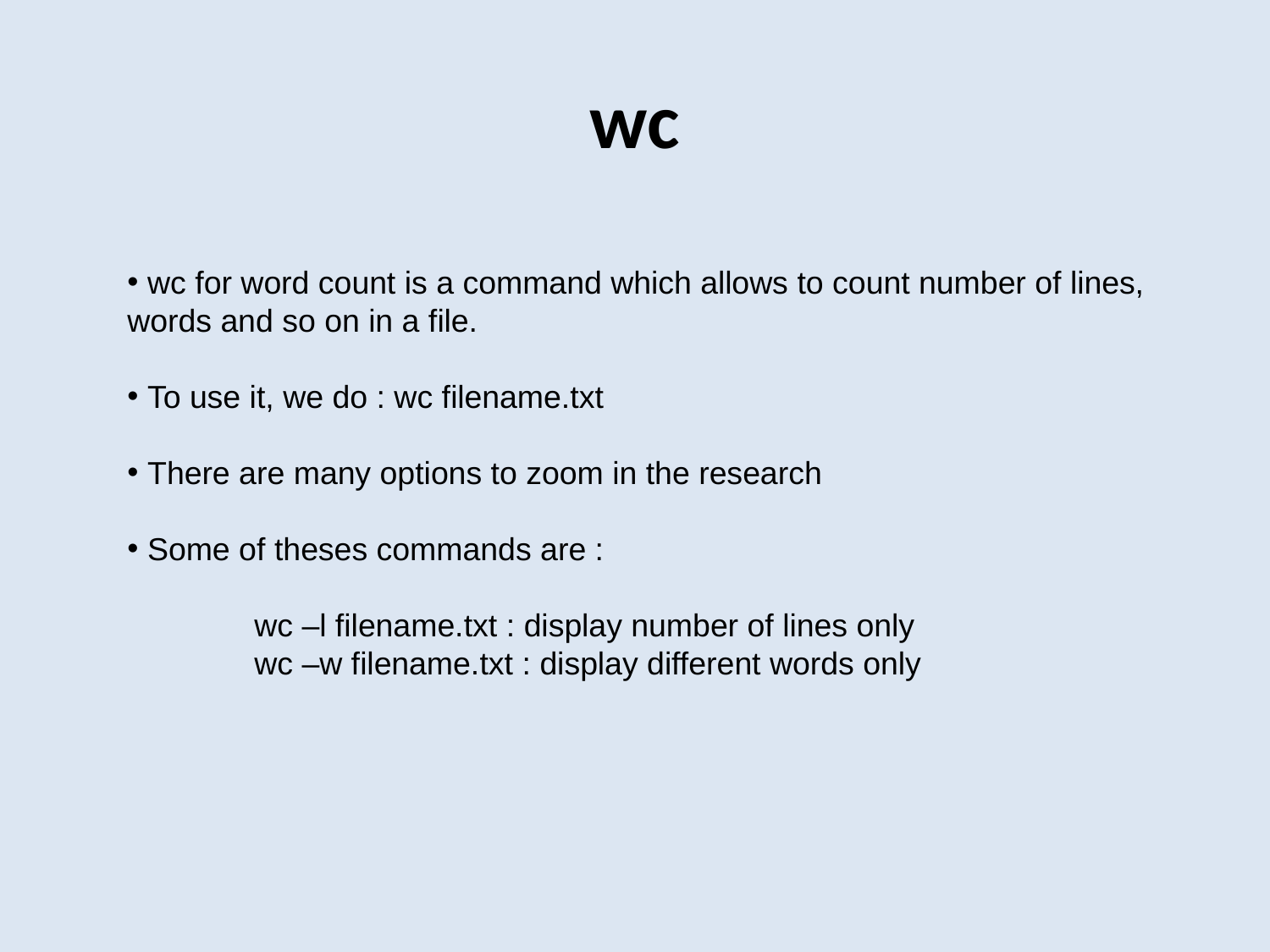

# wc
 wc for word count is a command which allows to count number of lines, words and so on in a file.

 To use it, we do : wc filename.txt

 There are many options to zoom in the research

 Some of theses commands are :

	wc –l filename.txt : display number of lines only
	wc –w filename.txt : display different words only